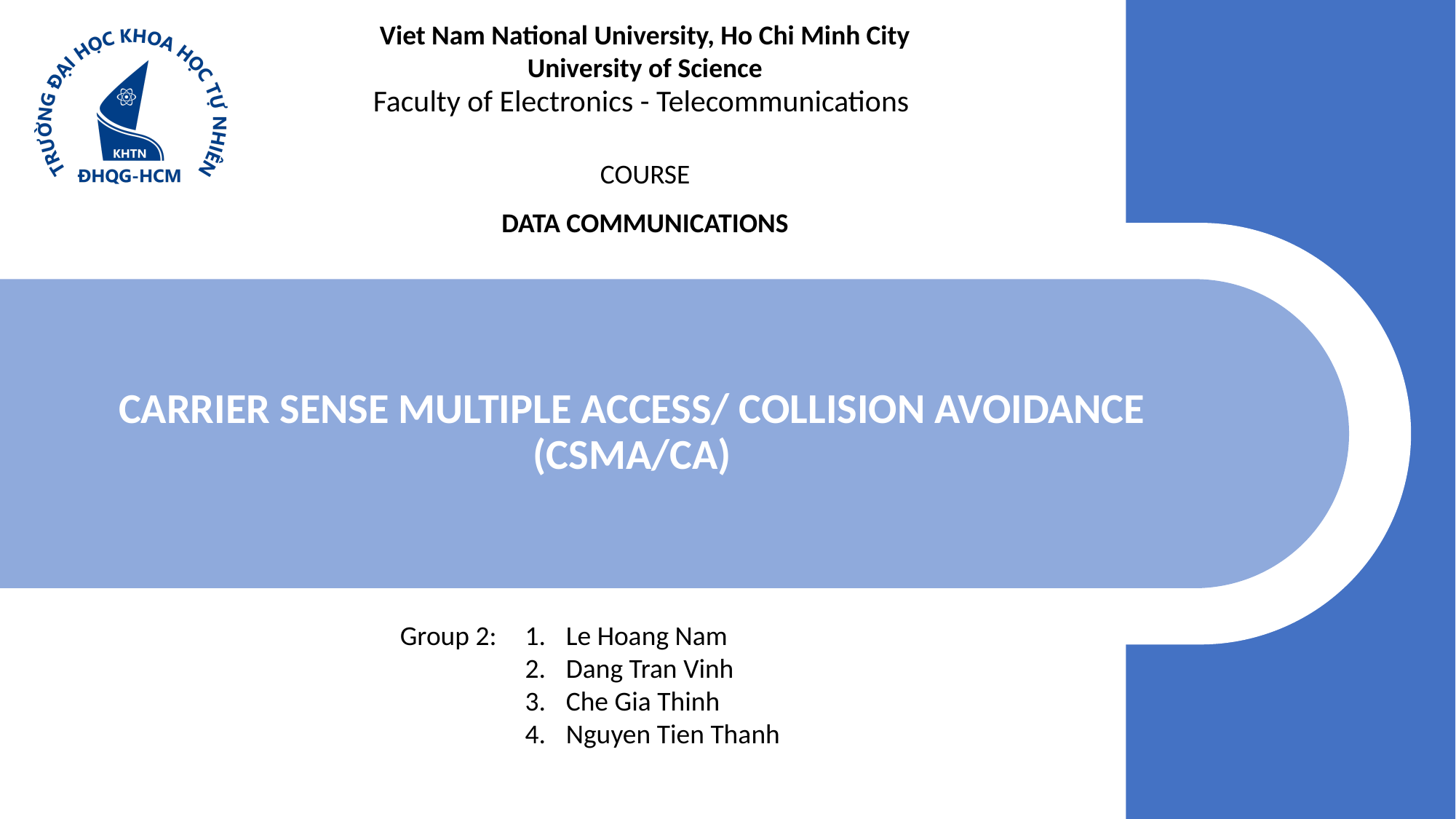

# CARRIER SENSE MULTIPLE ACCESS/ COLLISION AVOIDANCE (CSMA/CA)